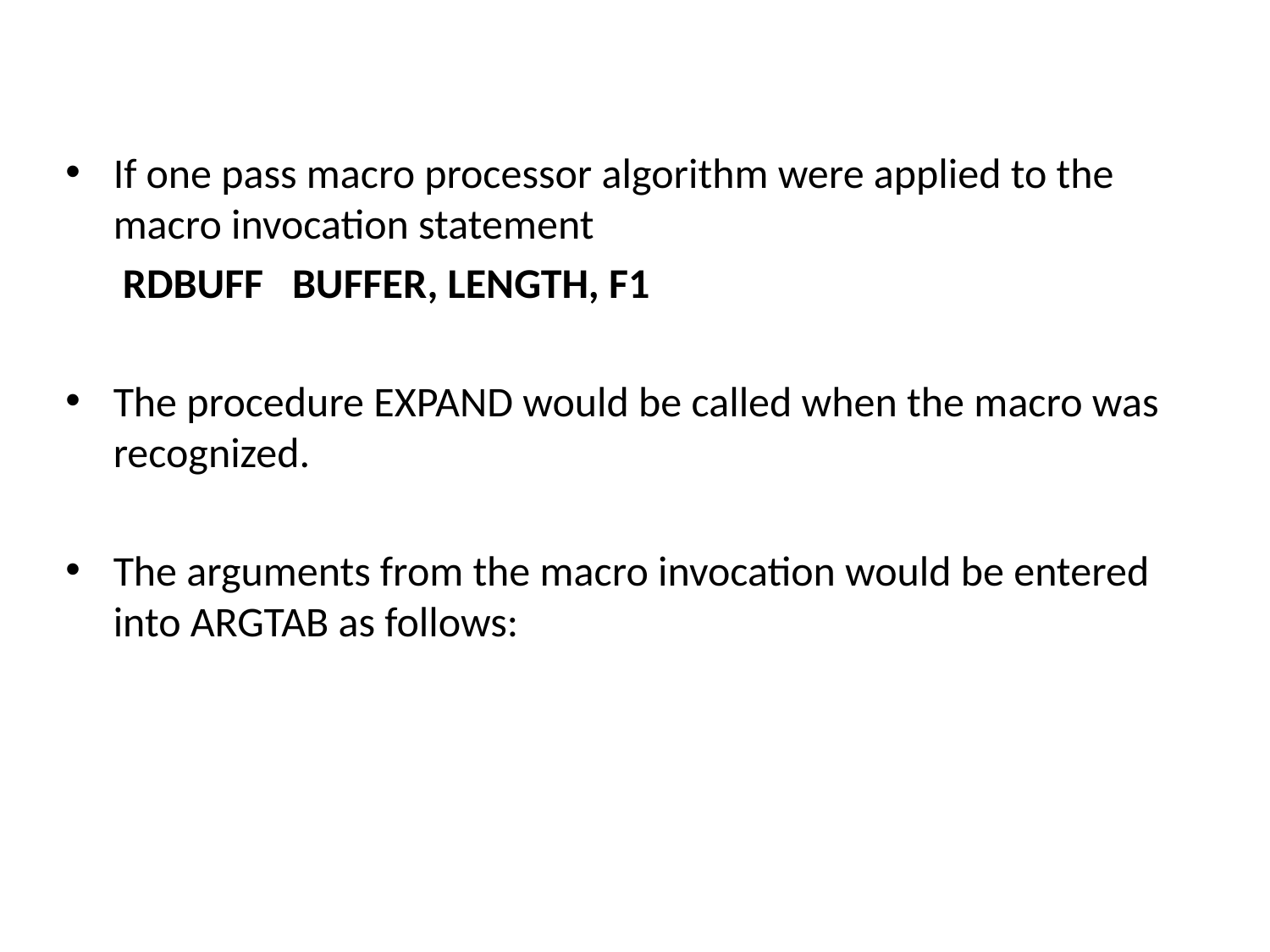

If one pass macro processor algorithm were applied to the macro invocation statement
      RDBUFF   BUFFER, LENGTH, F1

The procedure EXPAND would be called when the macro was recognized.

The arguments from the macro invocation would be entered into ARGTAB as follows: